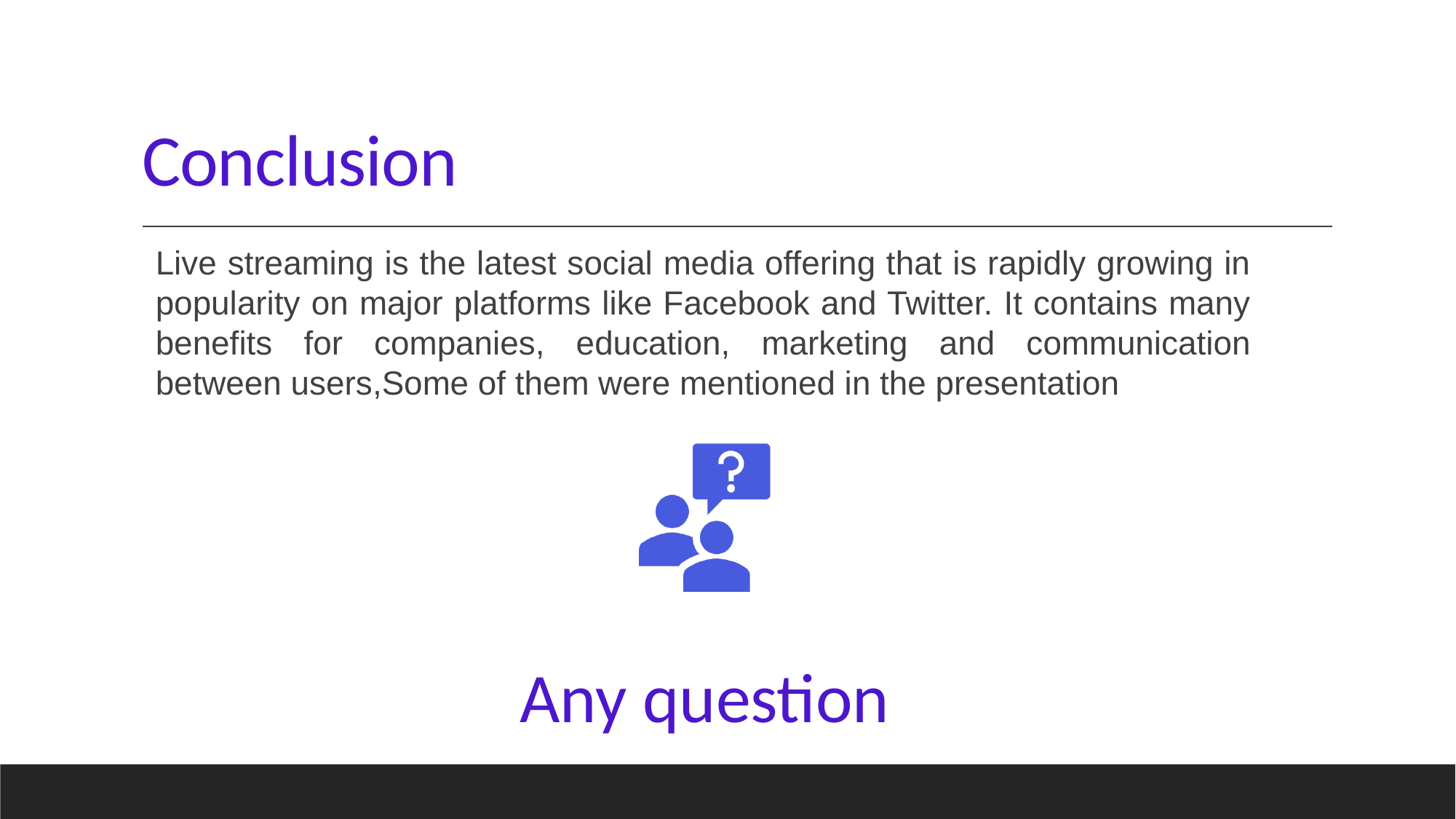

# Conclusion
Live streaming is the latest social media offering that is rapidly growing in popularity on major platforms like Facebook and Twitter. It contains many benefits for companies, education, marketing and communication between users,Some of them were mentioned in the presentation

Any question